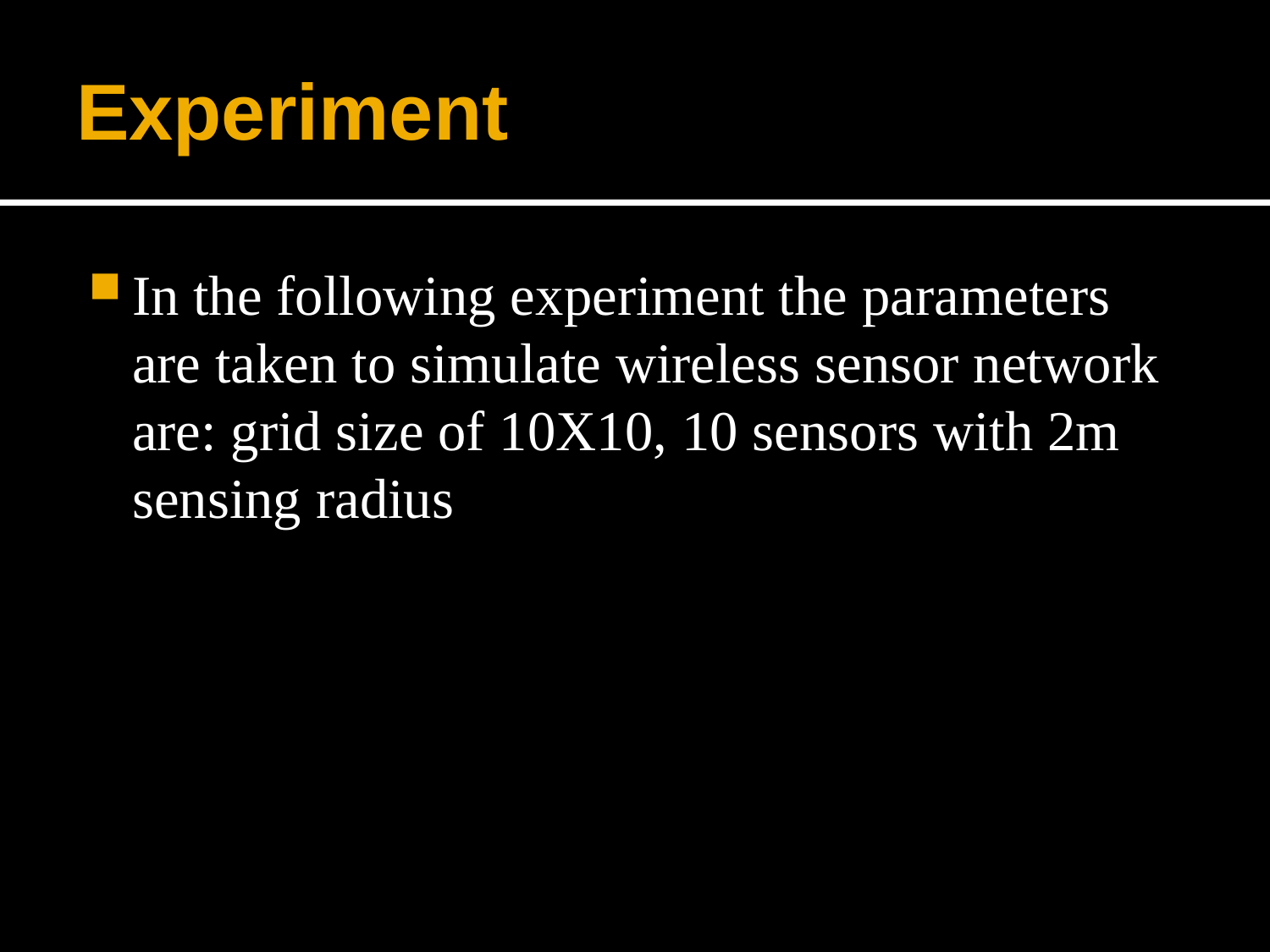

# Experiment
In the following experiment the parameters are taken to simulate wireless sensor network are: grid size of 10X10, 10 sensors with 2m sensing radius